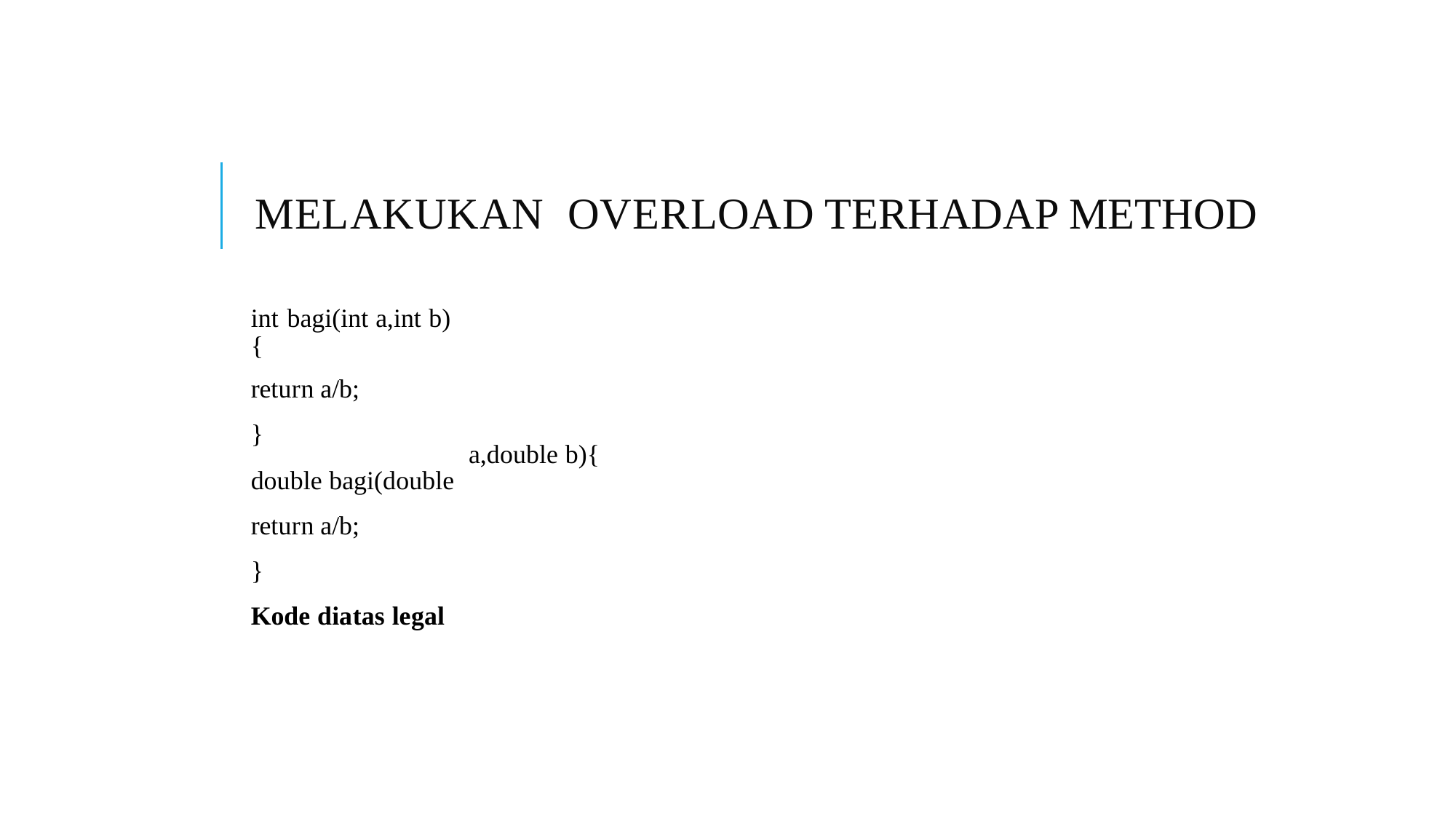

MELAKUKAN  OVERLOAD TERHADAP METHOD
int bagi(int a,int b){
return a/b;
}
double bagi(double
return a/b;
}
Kode diatas legal
a,double b){